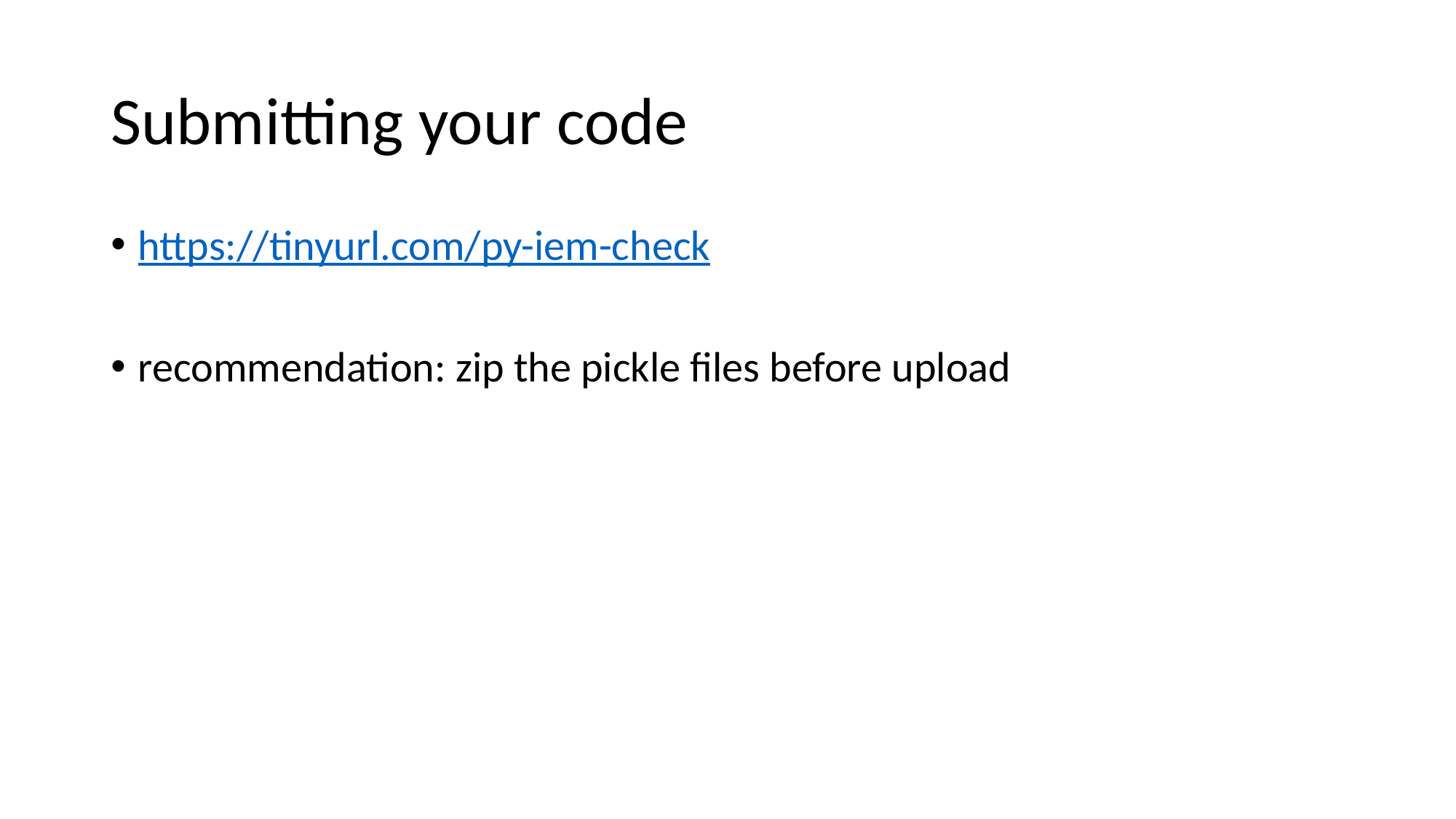

# Submitting your code
https://tinyurl.com/py-iem-check

recommendation: zip the pickle files before upload